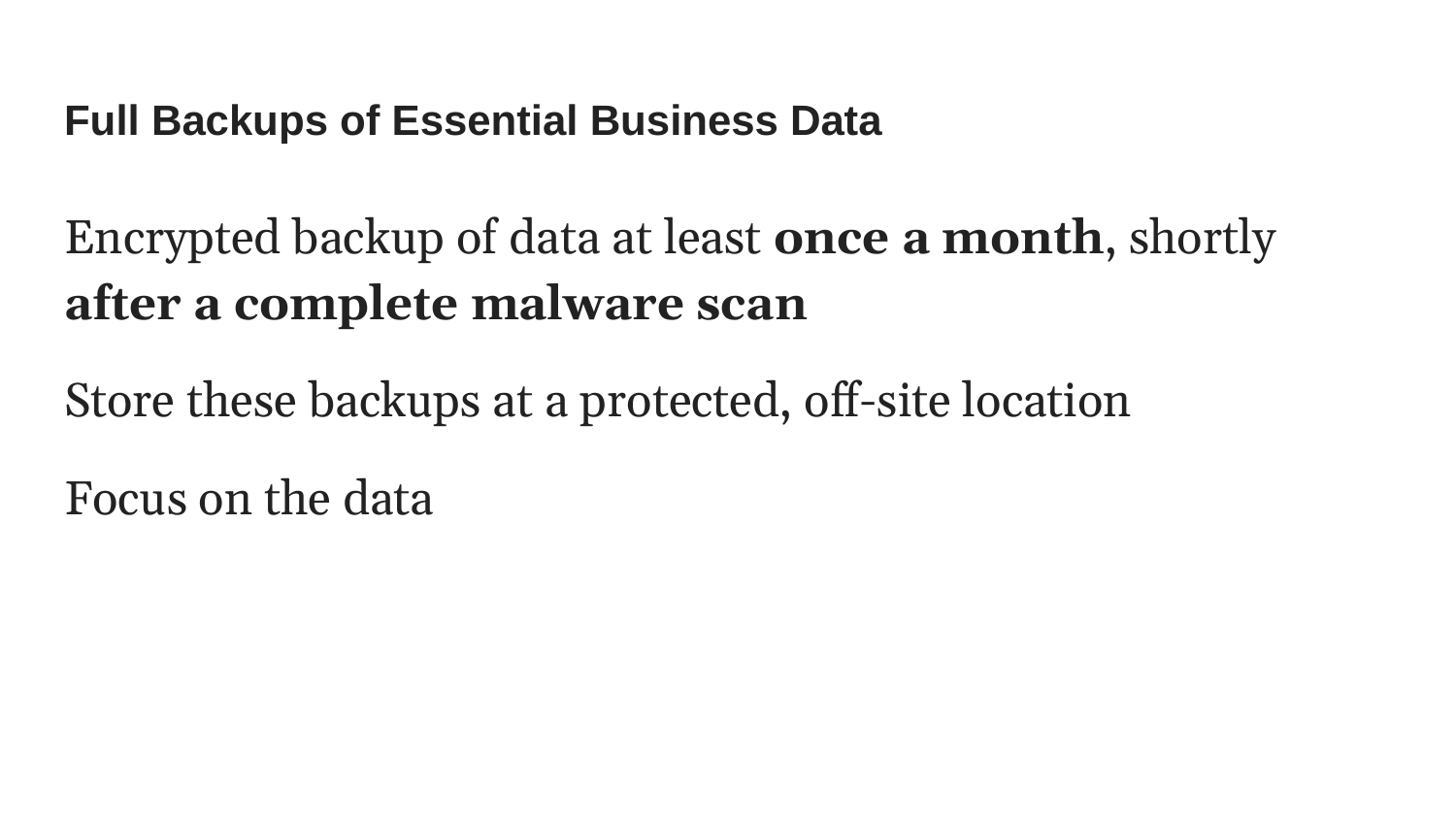

# Full Backups of Essential Business Data
Encrypted backup of data at least once a month, shortly after a complete malware scan
Store these backups at a protected, off-site location
Focus on the data